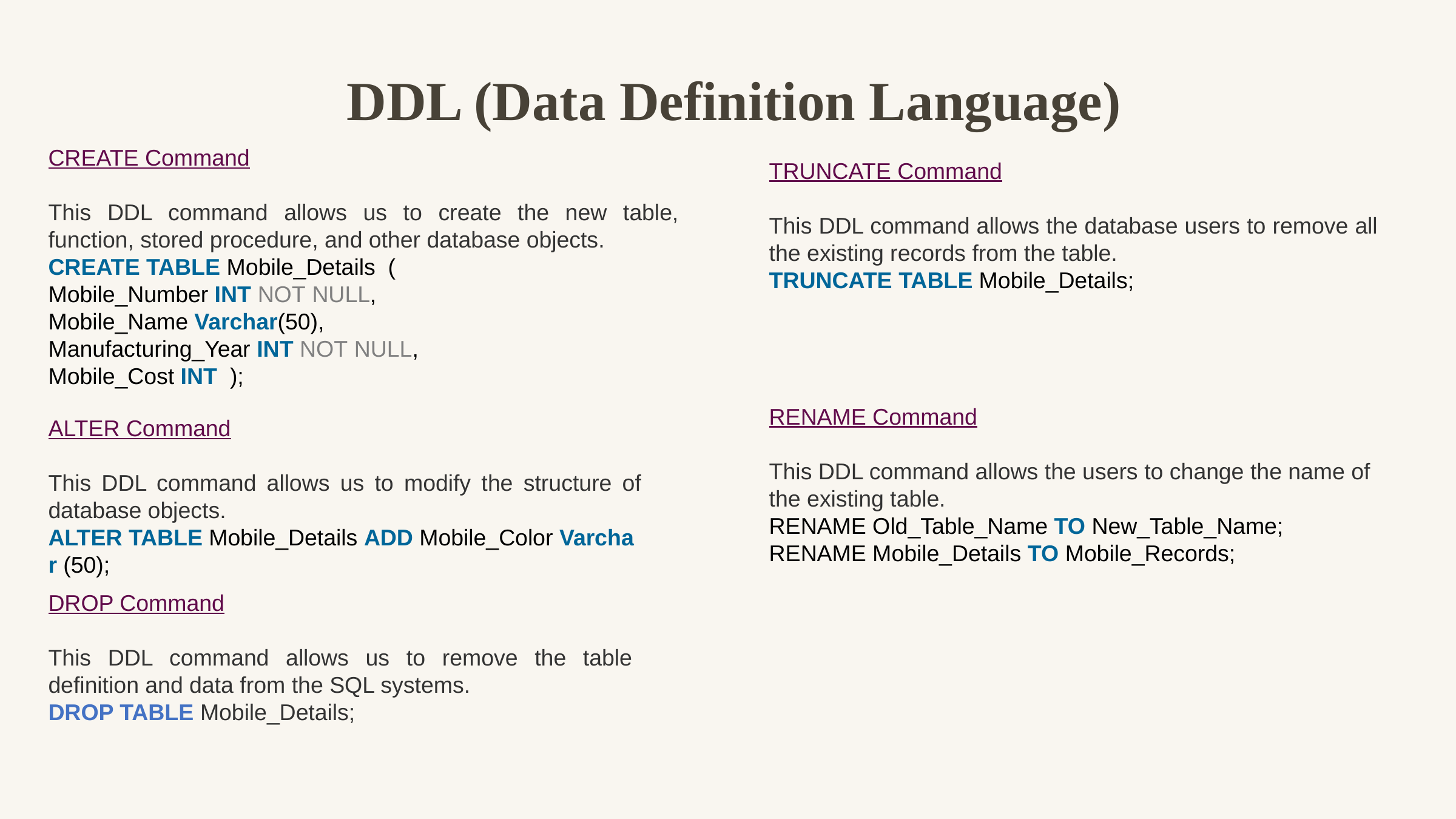

DDL (Data Definition Language)
CREATE Command

This DDL command allows us to create the new table, function, stored procedure, and other database objects.
CREATE TABLE Mobile_Details  (
Mobile_Number INT NOT NULL,
Mobile_Name Varchar(50),
Manufacturing_Year INT NOT NULL,
Mobile_Cost INT  );
TRUNCATE Command

This DDL command allows the database users to remove all the existing records from the table.
TRUNCATE TABLE Mobile_Details;

RENAME Command

This DDL command allows the users to change the name of the existing table.
RENAME Old_Table_Name TO New_Table_Name;
RENAME Mobile_Details TO Mobile_Records;

ALTER Command

This DDL command allows us to modify the structure of database objects.
ALTER TABLE Mobile_Details ADD Mobile_Color Varchar (50);
DROP Command

This DDL command allows us to remove the table definition and data from the SQL systems.
DROP TABLE Mobile_Details;